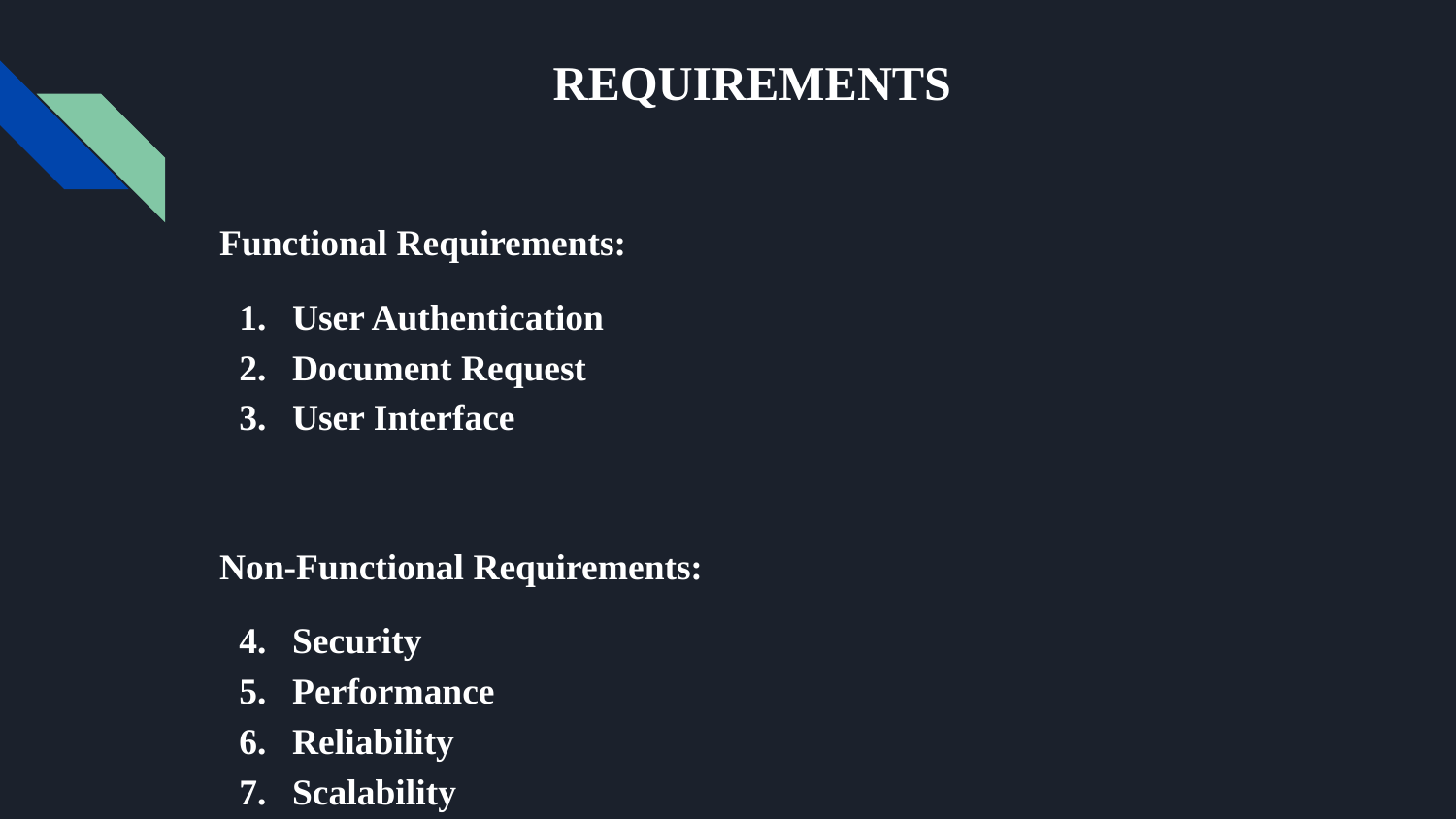

# REQUIREMENTS
Functional Requirements:
User Authentication
Document Request
User Interface

Non-Functional Requirements:
Security
Performance
Reliability
Scalability